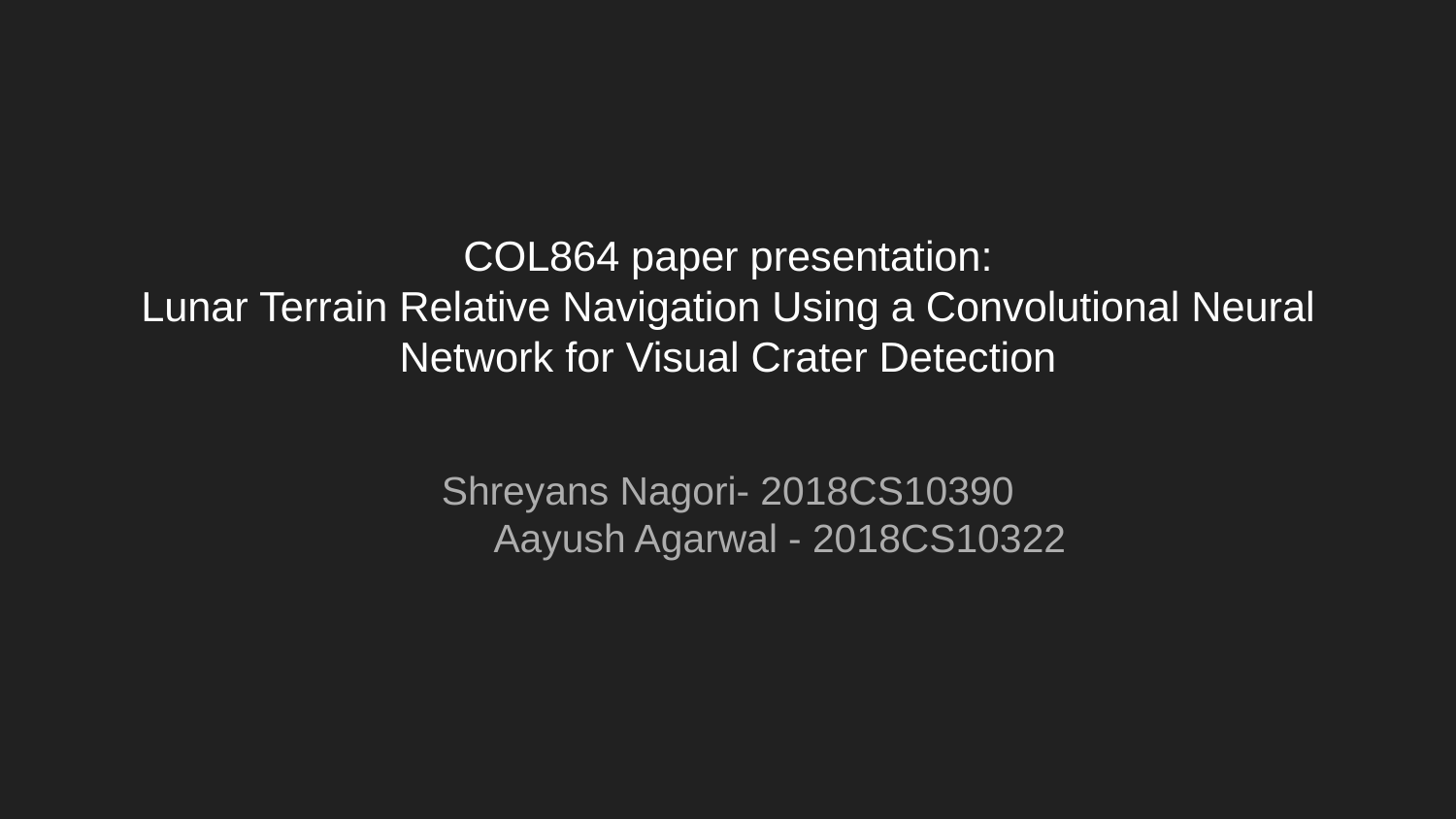

# COL864 paper presentation: Lunar Terrain Relative Navigation Using a Convolutional Neural
Network for Visual Crater Detection

Shreyans Nagori- 2018CS10390
				  Aayush Agarwal - 2018CS10322